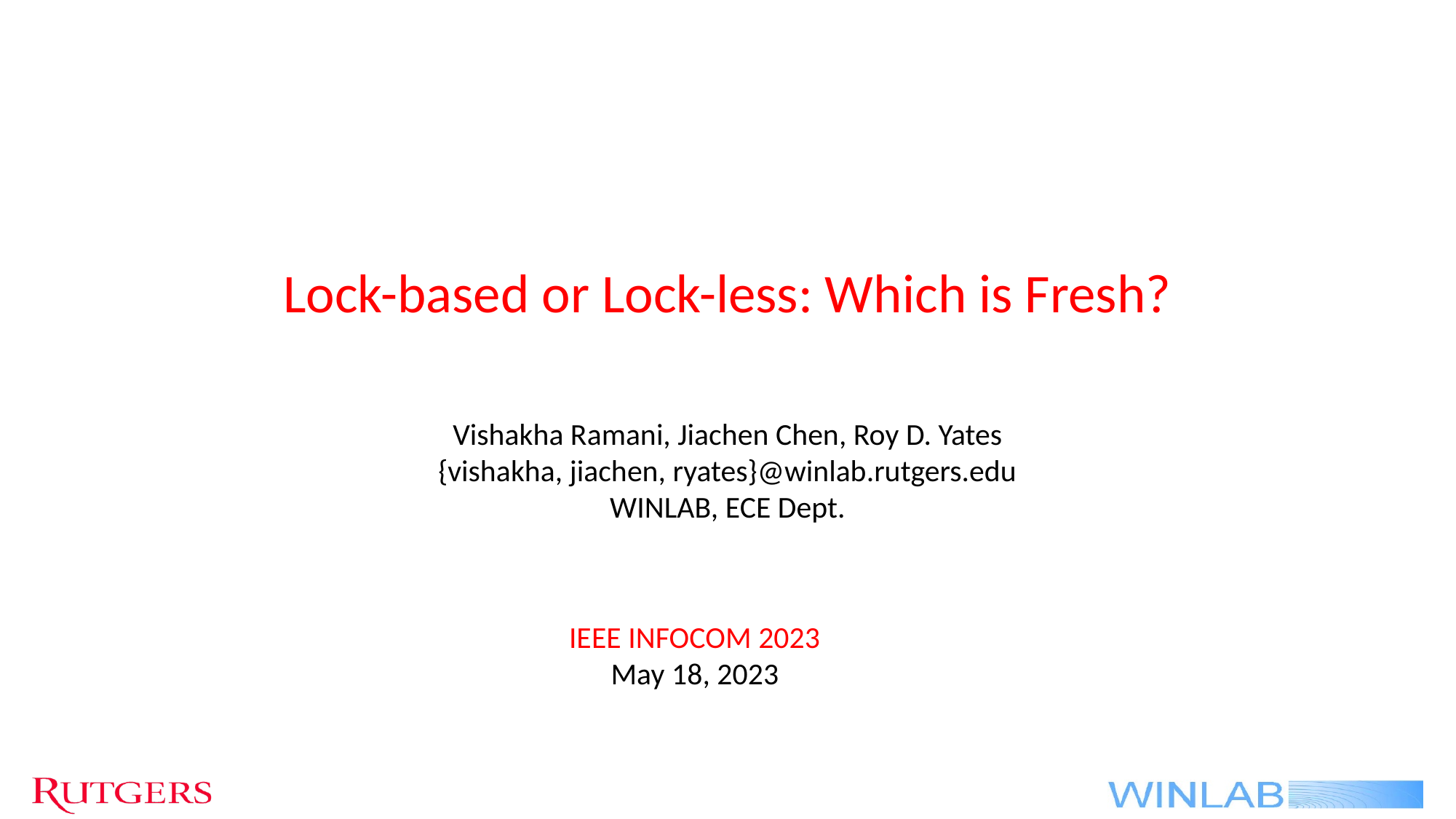

Lock-based or Lock-less: Which is Fresh?
Vishakha Ramani, Jiachen Chen, Roy D. Yates
{vishakha, jiachen, ryates}@winlab.rutgers.edu
WINLAB, ECE Dept.
IEEE INFOCOM 2023
May 18, 2023